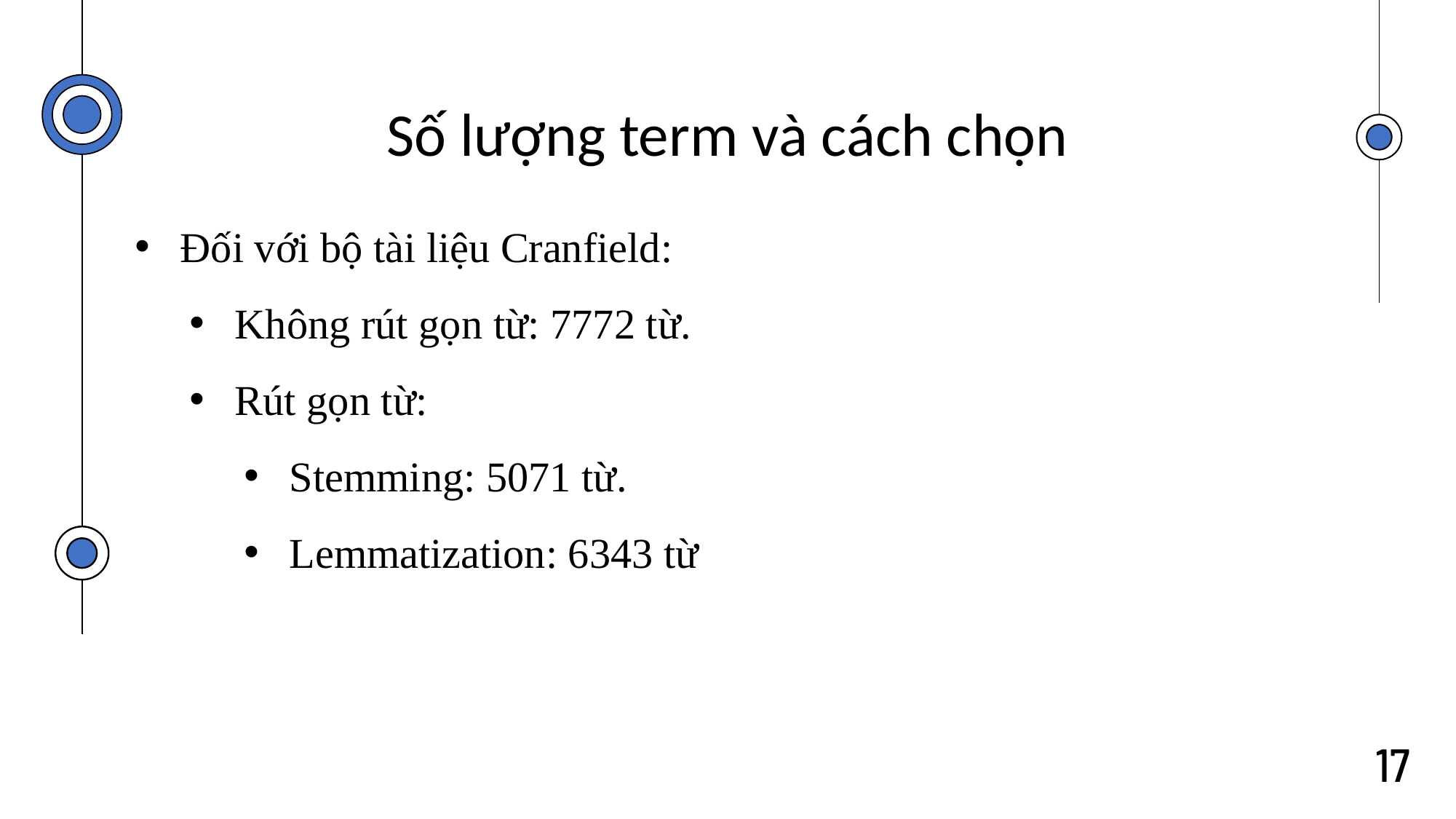

# Số lượng term và cách chọn
Đối với bộ tài liệu Cranfield:
Không rút gọn từ: 7772 từ.
Rút gọn từ:
Stemming: 5071 từ.
Lemmatization: 6343 từ
17